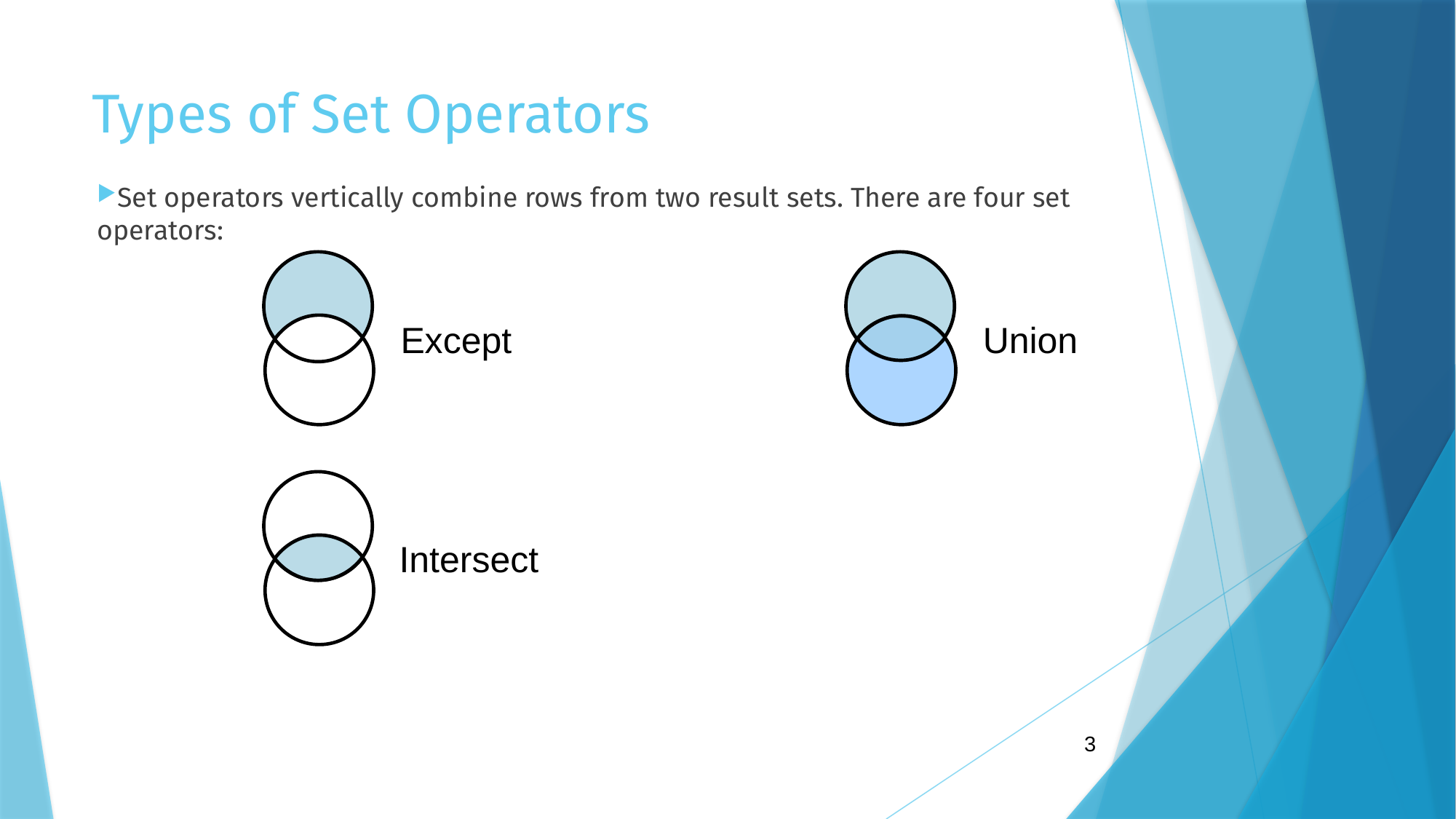

# Types of Set Operators
Set operators vertically combine rows from two result sets. There are four set operators:

Except
Union

Intersect
3